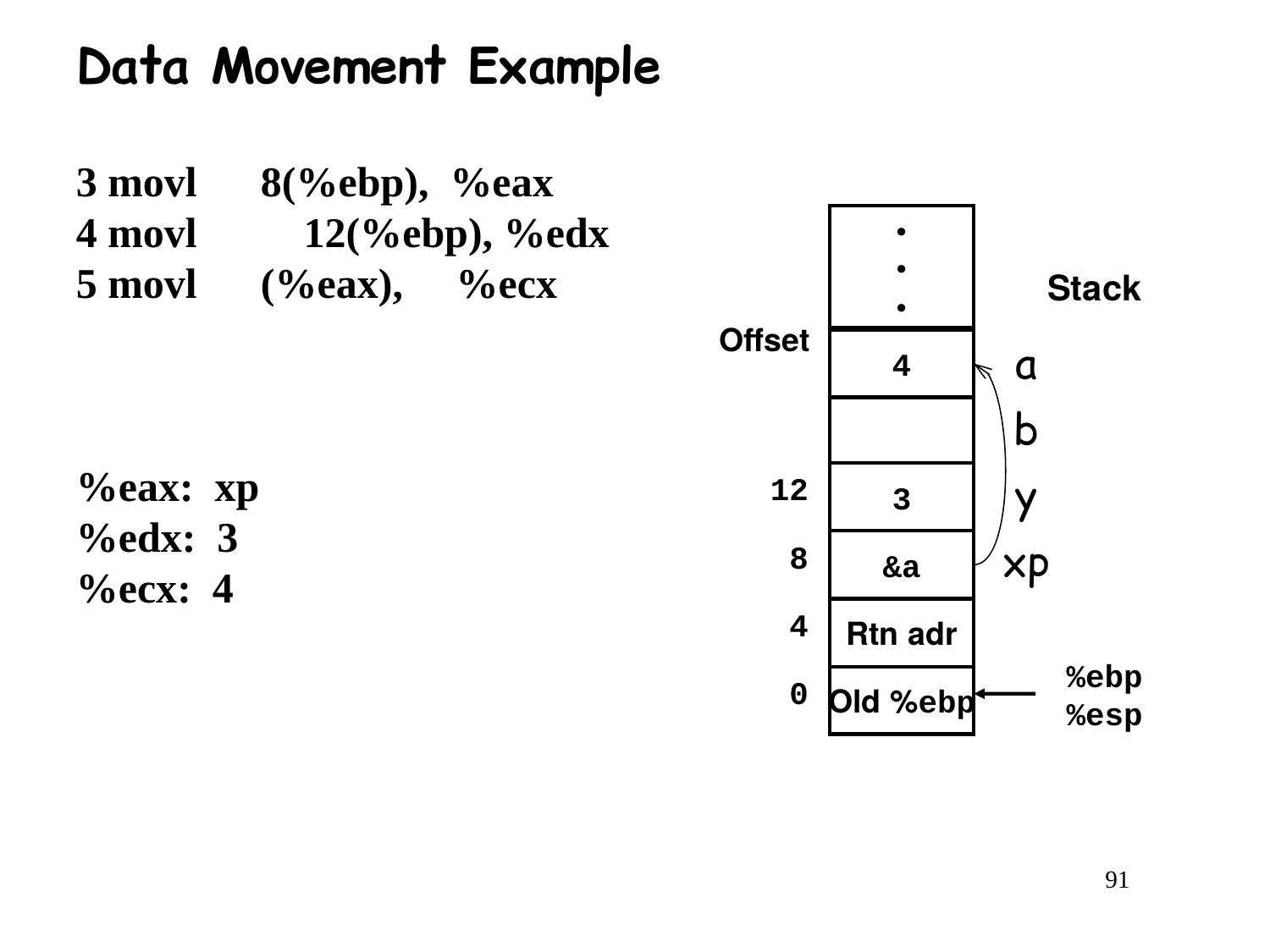

# Data Movement Example
3 movl      8(%ebp),  %eax
4 movl	     12(%ebp), %edx
5 movl      (%eax),     %ecx

%eax:  xp
%edx:  3
%ecx:  4
•
•
•
Stack
Offset

12
3
 8
&a
 4
Rtn adr
%ebp
%esp
 0
Old %ebp

| a |
| --- |
| b |
| y |
| xp |
4
91